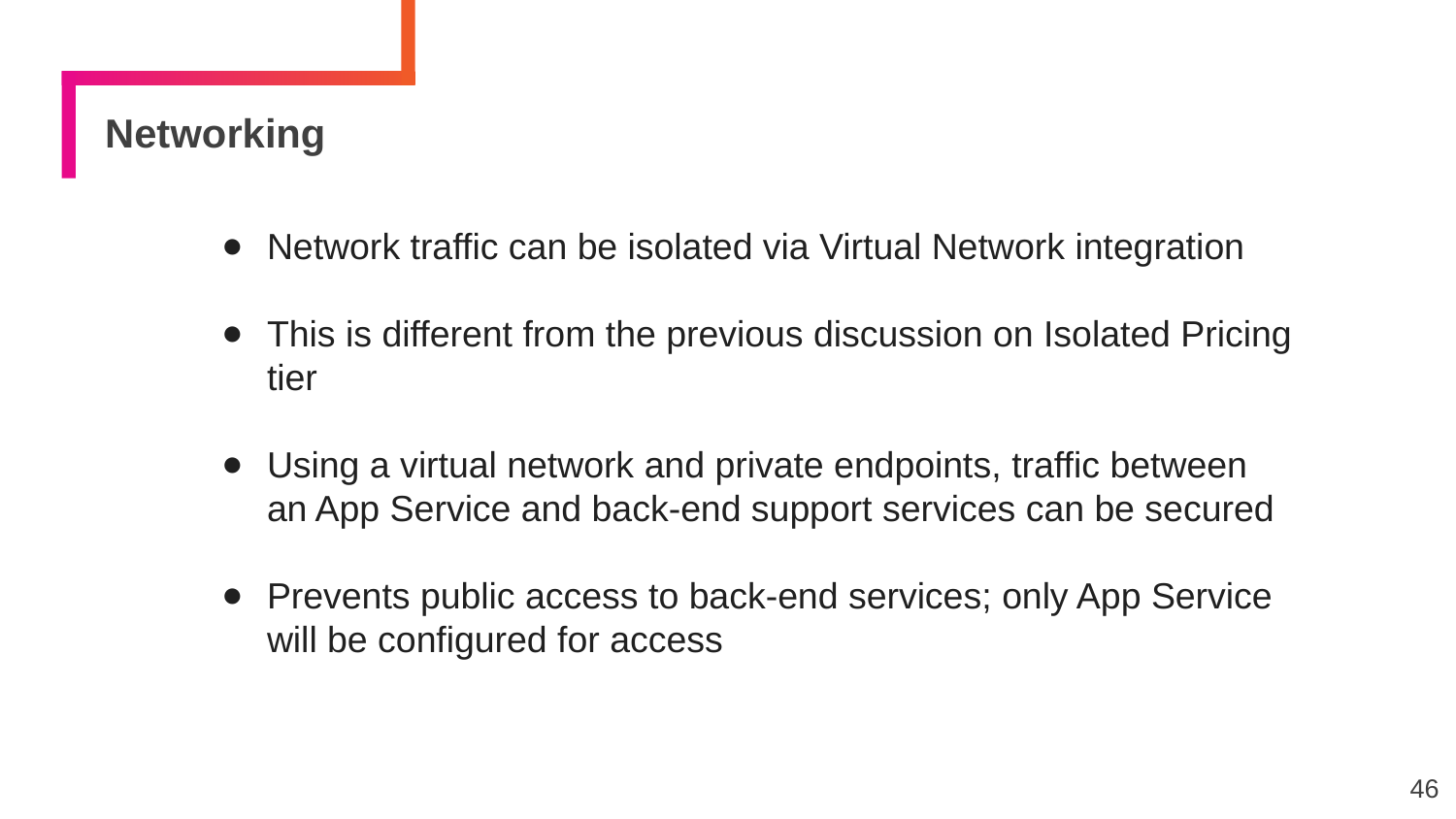

# Networking
Network traffic can be isolated via Virtual Network integration

This is different from the previous discussion on Isolated Pricing tier

Using a virtual network and private endpoints, traffic between an App Service and back-end support services can be secured

Prevents public access to back-end services; only App Service will be configured for access
46